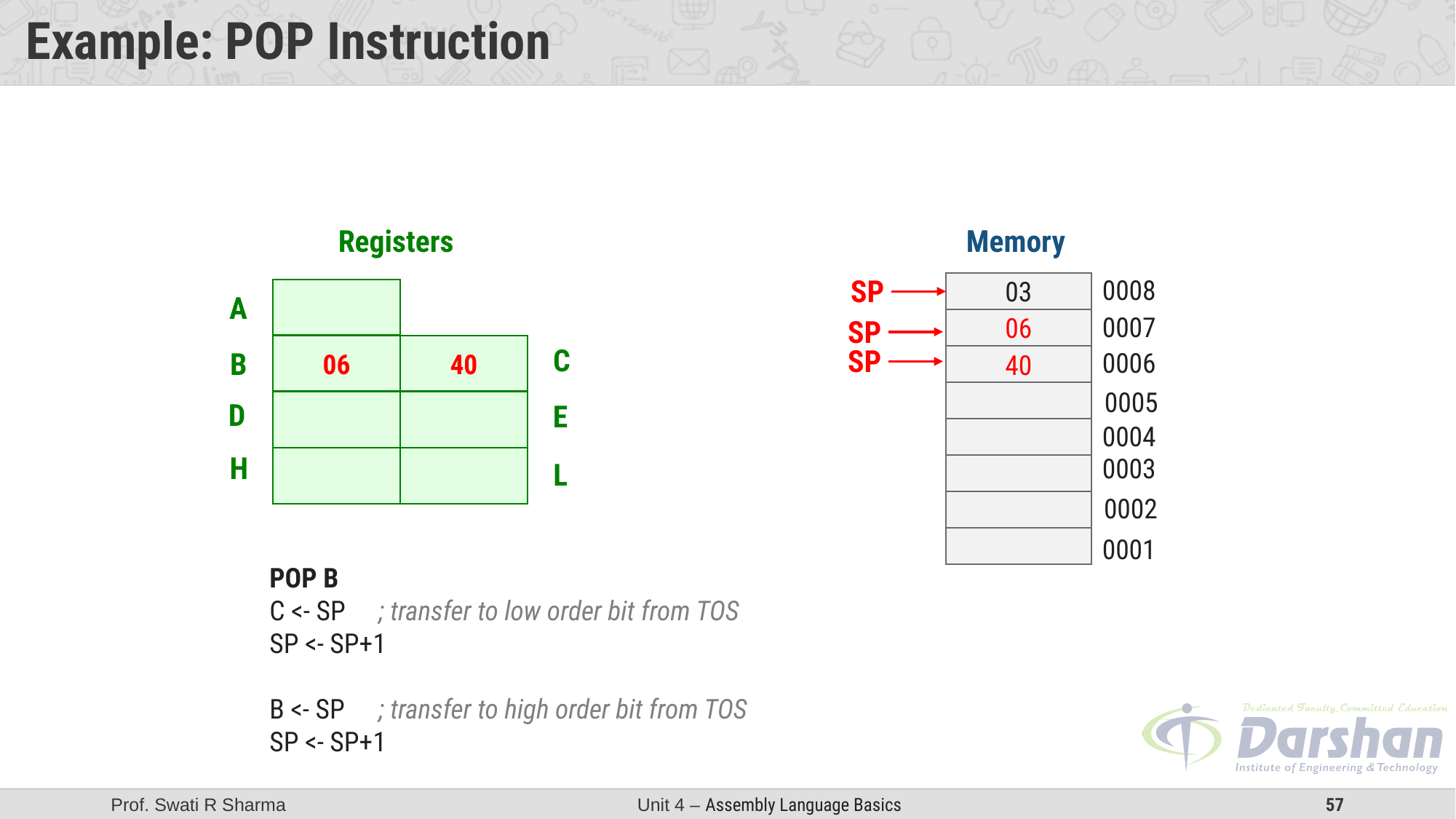

# Example: POP Instruction
Registers
Memory
SP
0008
03

A
0007
SP
06
C
40
06
SP
B
0006
40
0005

D

E
0004

H
0003

L

0002

0001

POP B
C <- SP 	; transfer to low order bit from TOS
SP <- SP+1

B <- SP 	; transfer to high order bit from TOS
SP <- SP+1